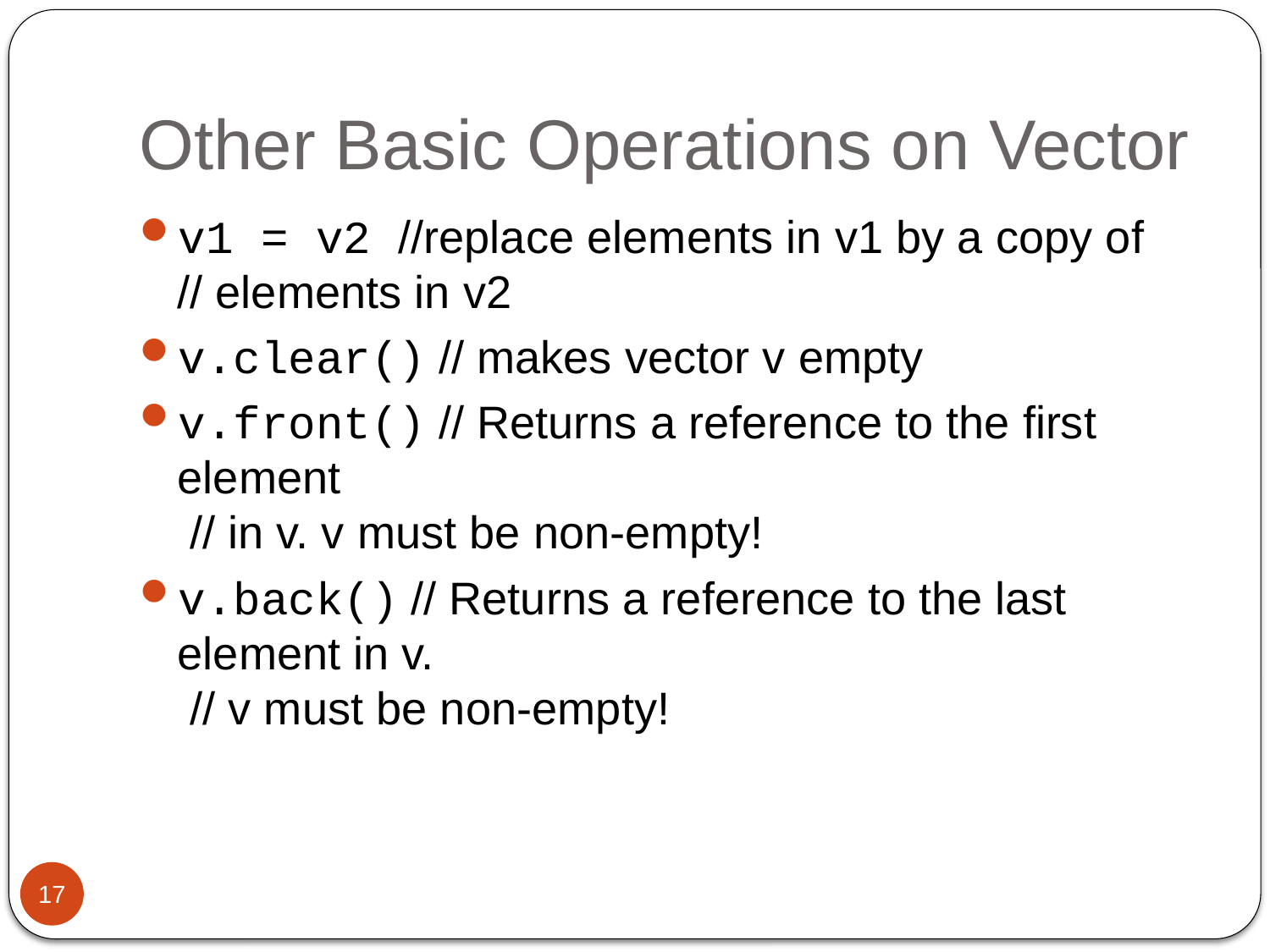

# Other Basic Operations on Vector
v1 = v2 //replace elements in v1 by a copy of
// elements in v2
v.clear() // makes vector v empty
v.front() // Returns a reference to the first element
 // in v. v must be non-empty!
v.back() // Returns a reference to the last element in v.
 // v must be non-empty!

17